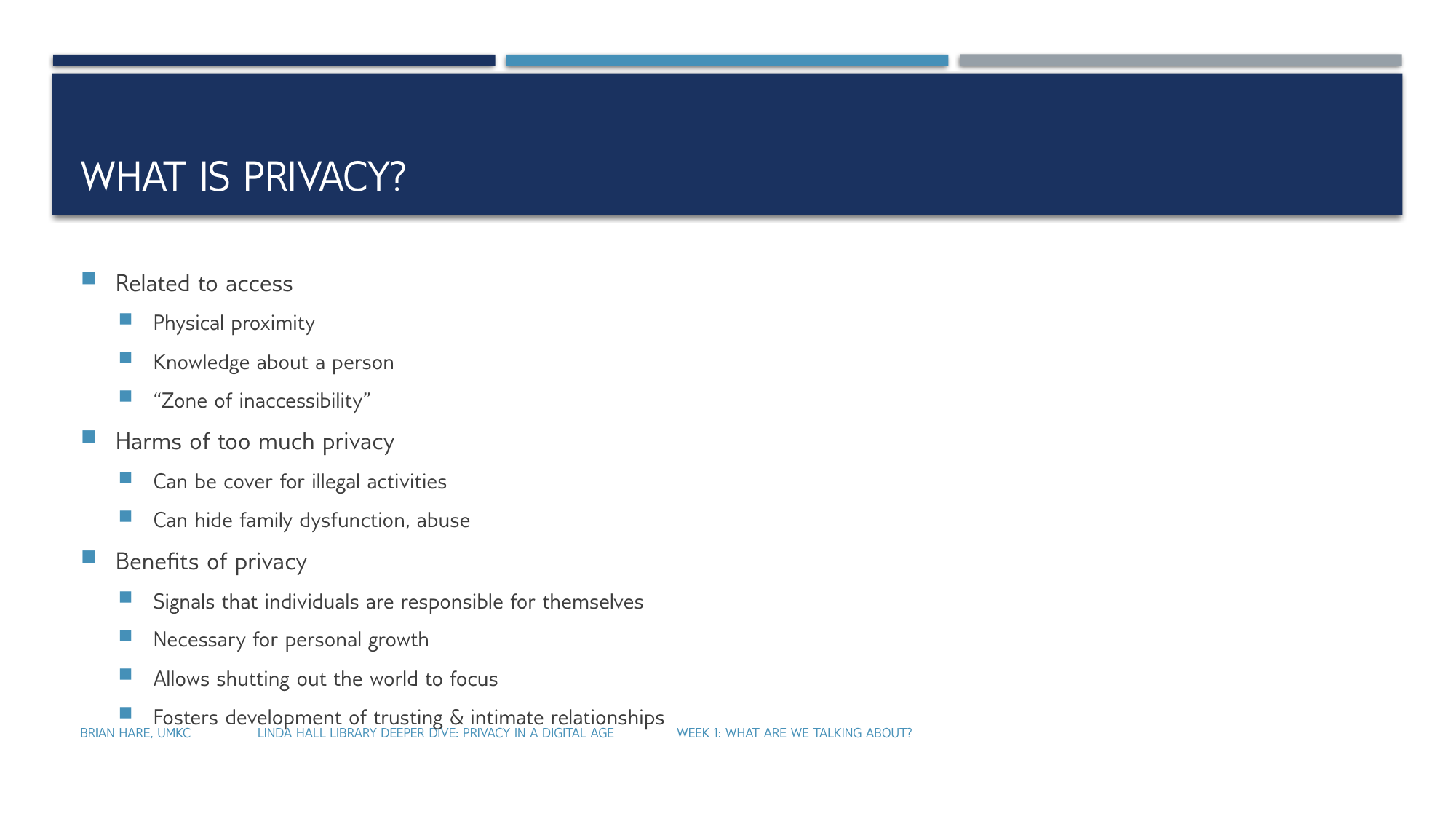

# What is privacy?
Related to access
Physical proximity
Knowledge about a person
“Zone of inaccessibility”
Harms of too much privacy
Can be cover for illegal activities
Can hide family dysfunction, abuse
Benefits of privacy
Signals that individuals are responsible for themselves
Necessary for personal growth
Allows shutting out the world to focus
Fosters development of trusting & intimate relationships
Brian Hare, UMKC                Linda Hall Library Deeper Dive: Privacy in a Digital Age               Week 1: What are we talking about?